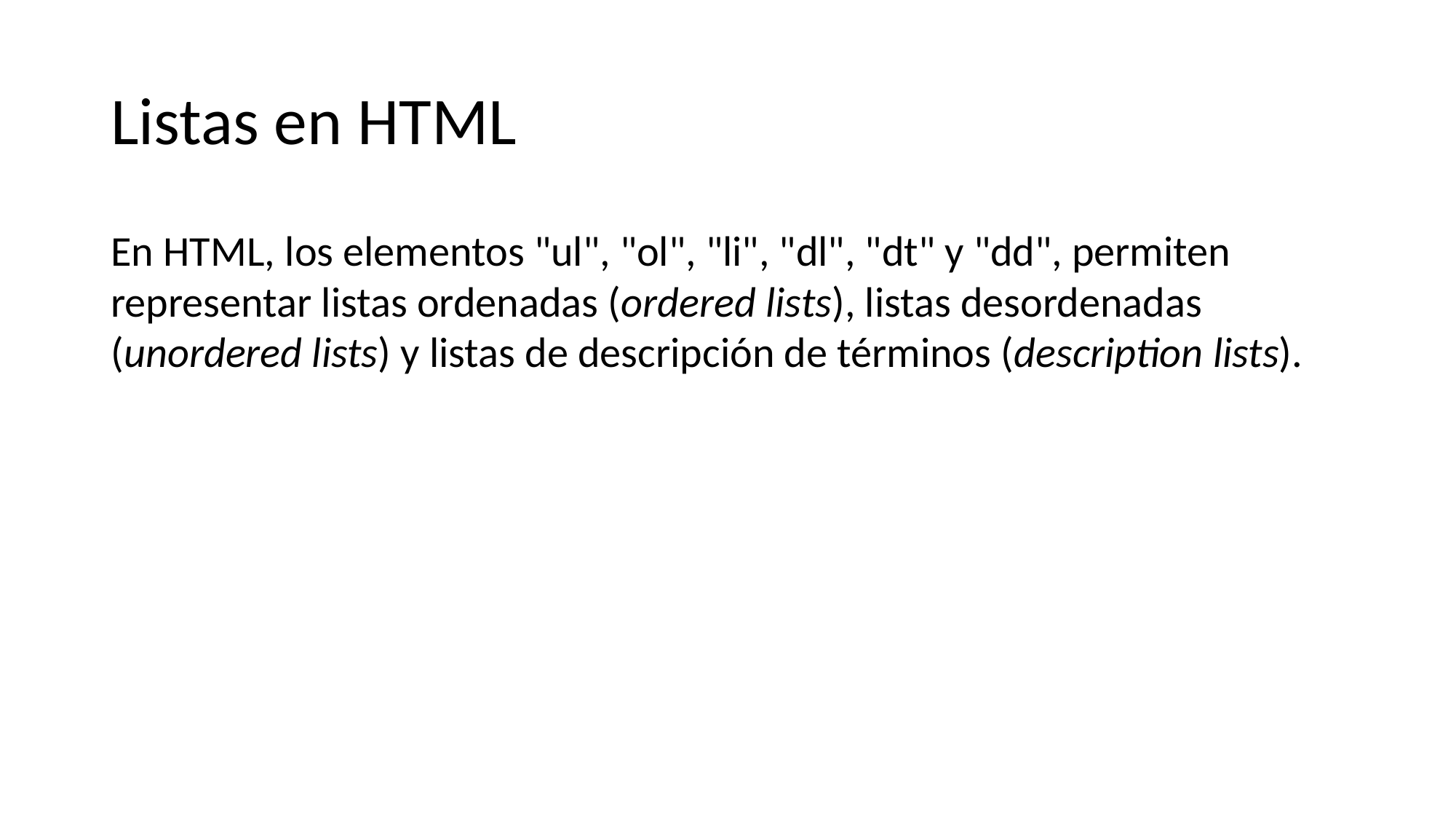

# Listas en HTML
En HTML, los elementos "ul", "ol", "li", "dl", "dt" y "dd", permiten representar listas ordenadas (ordered lists), listas desordenadas (unordered lists) y listas de descripción de términos (description lists).